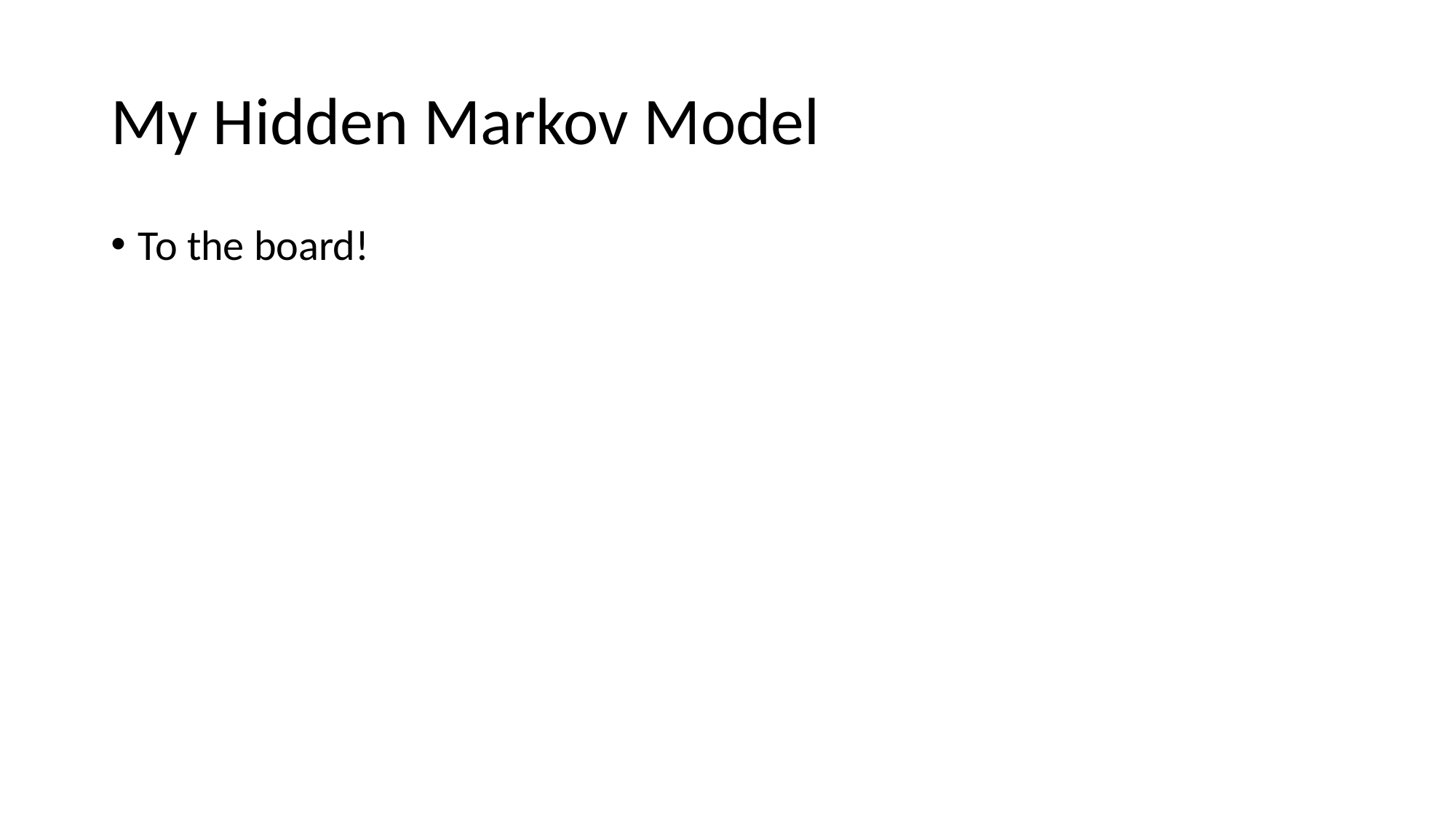

# My Hidden Markov Model
To the board!